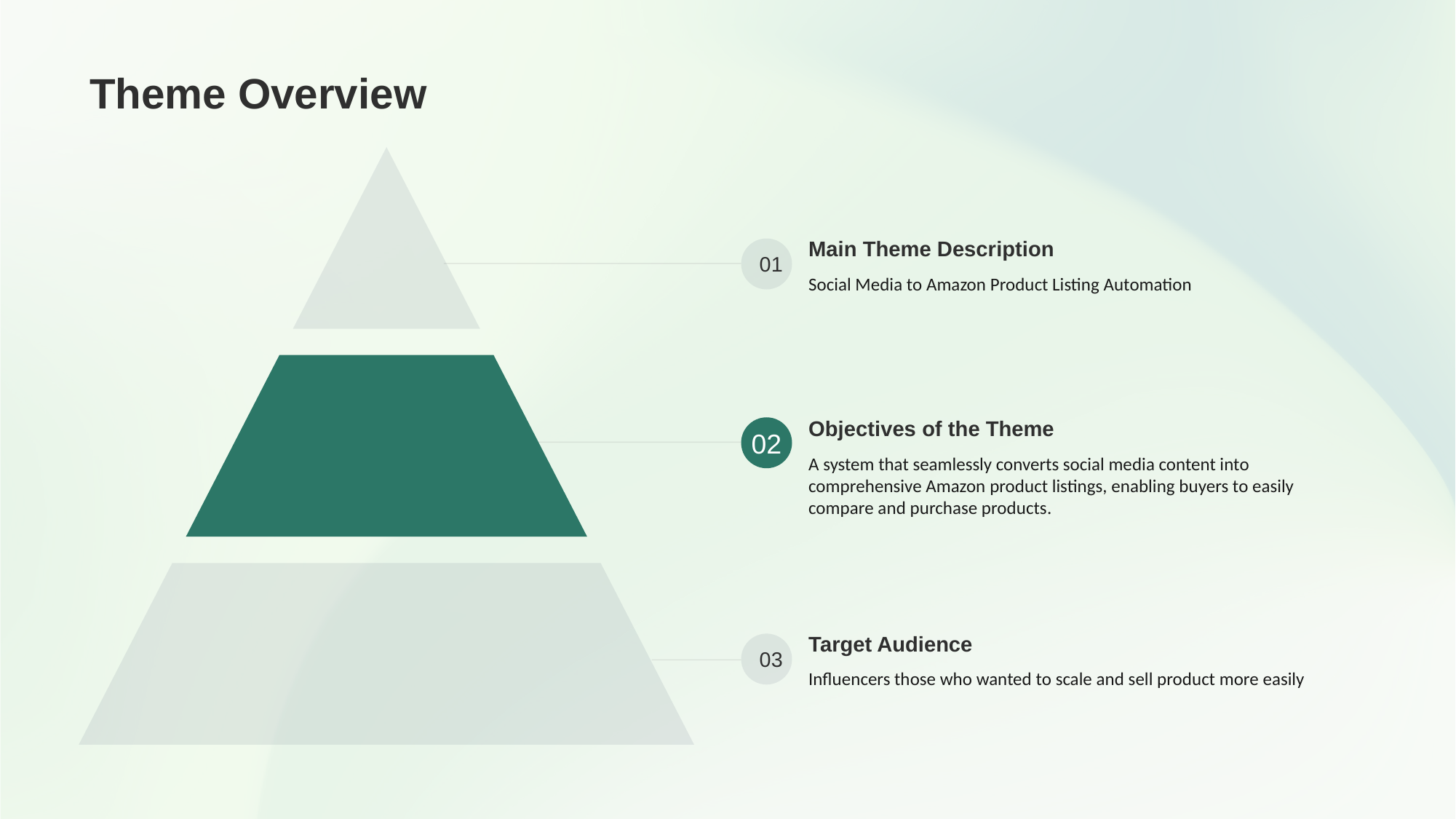

# Theme Overview

Main Theme Description
01
Social Media to Amazon Product Listing Automation

Objectives of the Theme
02
A system that seamlessly converts social media content into comprehensive Amazon product listings, enabling buyers to easily compare and purchase products.

Target Audience
03
Influencers those who wanted to scale and sell product more easily